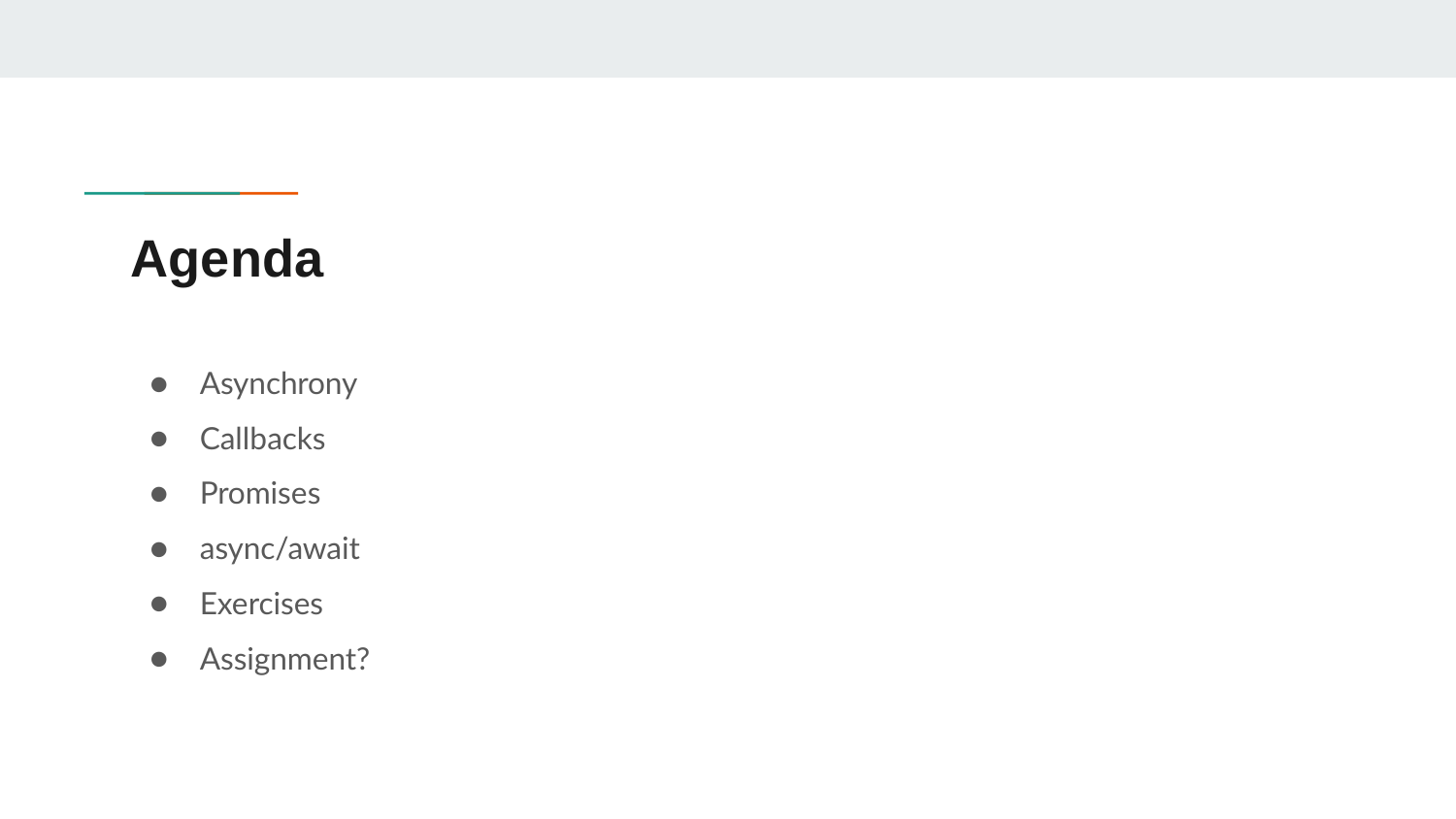

# Agenda
Asynchrony
Callbacks
Promises
async/await
Exercises
Assignment?